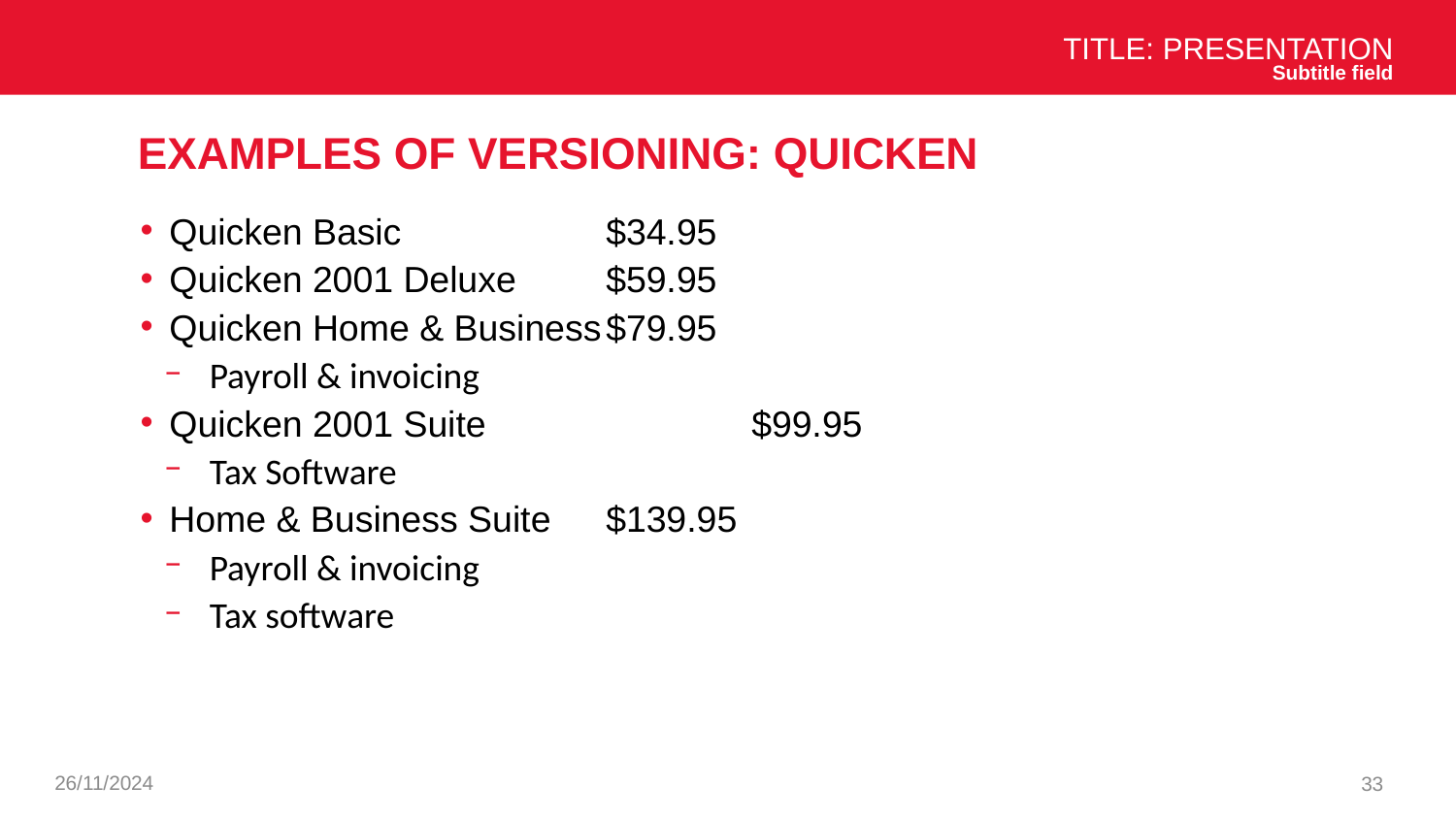

Title: Presentation
Subtitle field
# Examples of versioning: Quicken
Quicken Basic		$34.95
Quicken 2001 Deluxe	$59.95
Quicken Home & Business	$79.95
Payroll & invoicing
Quicken 2001 Suite		$99.95
Tax Software
Home & Business Suite	$139.95
Payroll & invoicing
Tax software

26/11/2024
33